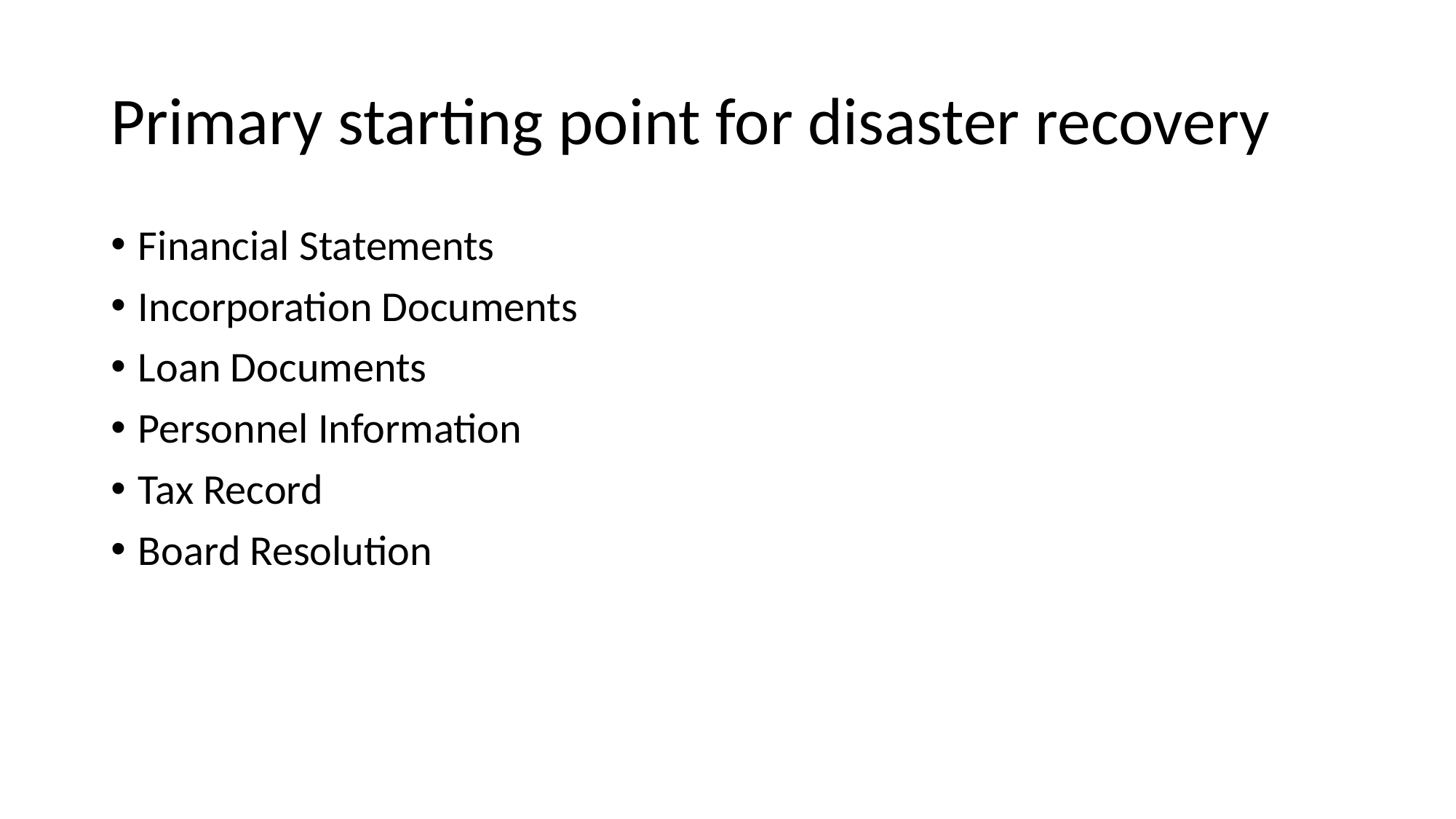

# Primary starting point for disaster recovery
Financial Statements
Incorporation Documents
Loan Documents
Personnel Information
Tax Record
Board Resolution